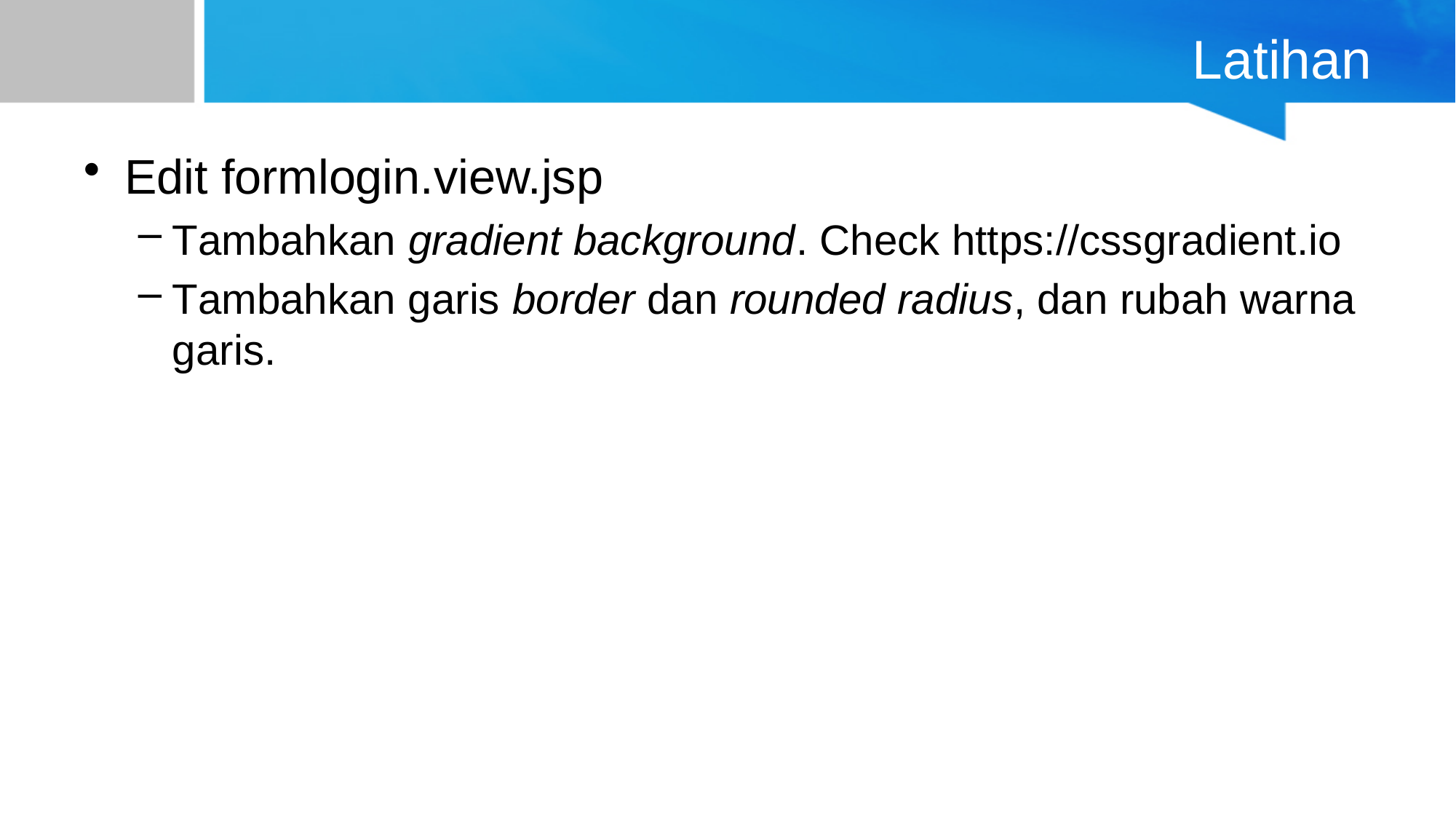

# Latihan
Edit formlogin.view.jsp
Tambahkan gradient background. Check https://cssgradient.io
Tambahkan garis border dan rounded radius, dan rubah warna garis.